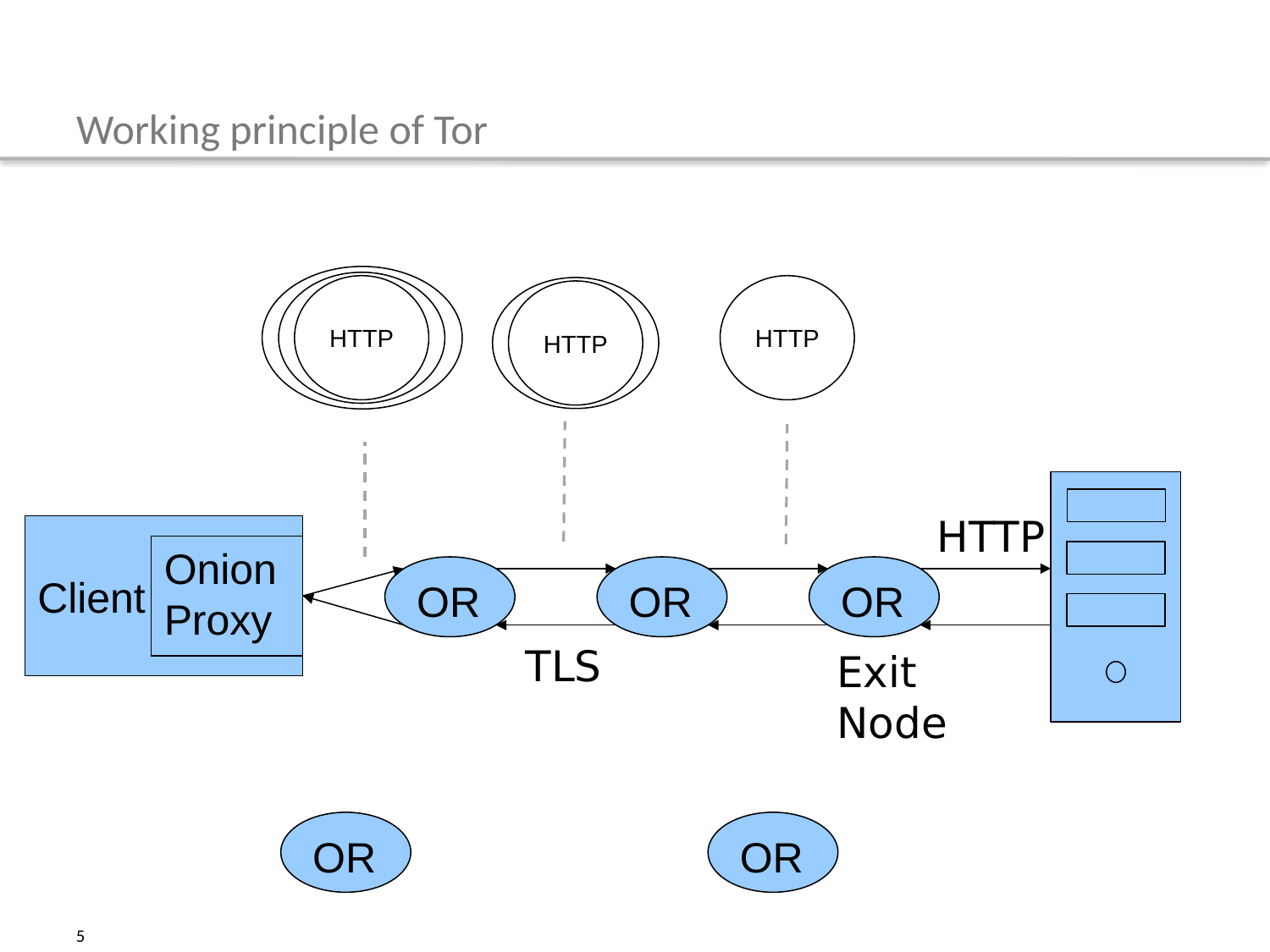

# Working principle of Tor

HTTP
HTTP

HTTP

HTTP
Client
Onion Proxy
OR
OR
OR
TLS
Exit Node
OR
OR